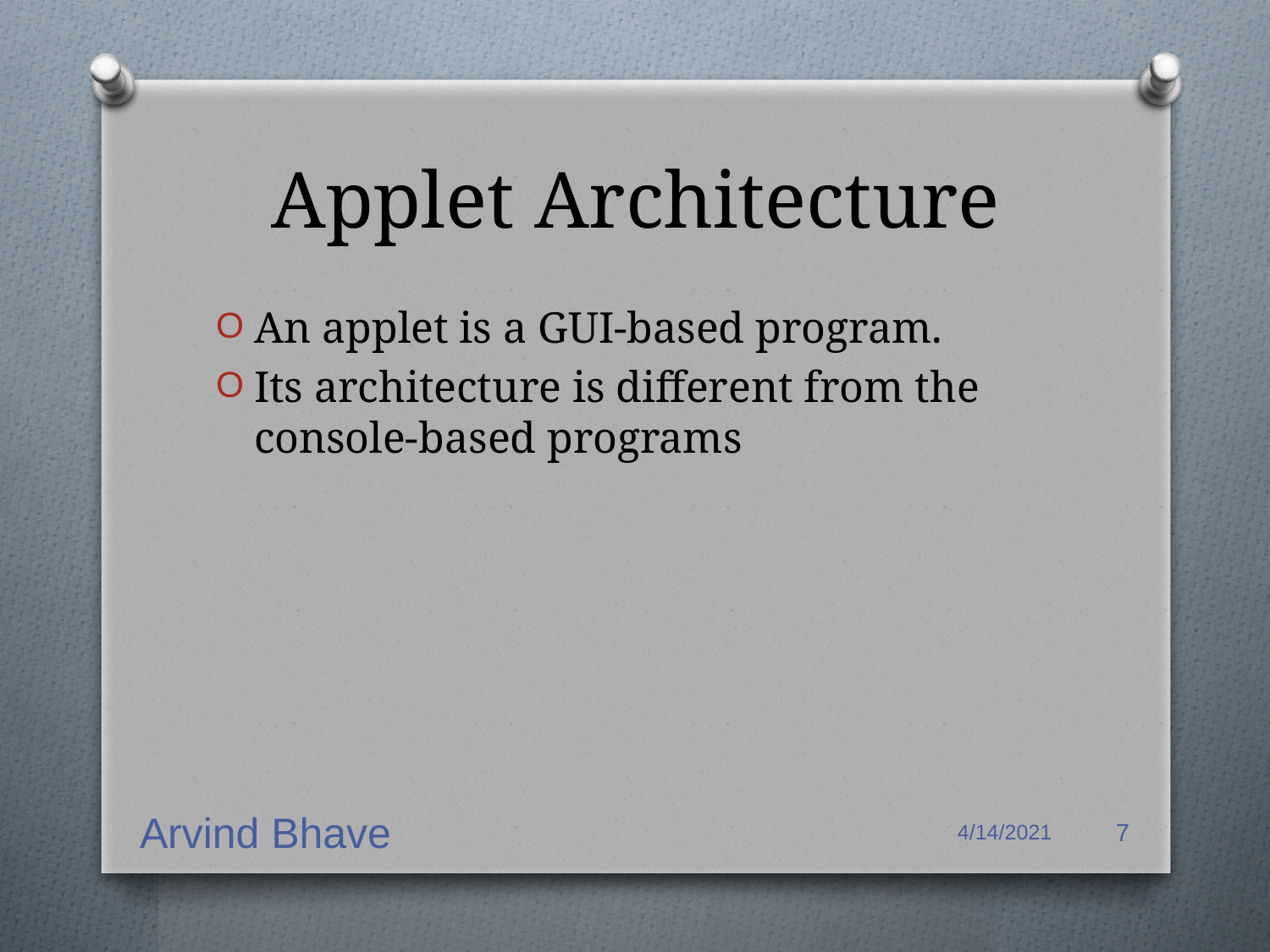

# Applet Architecture
An applet is a GUI-based program.
Its architecture is different from the console-based programs

Arvind Bhave
4/14/2021
7